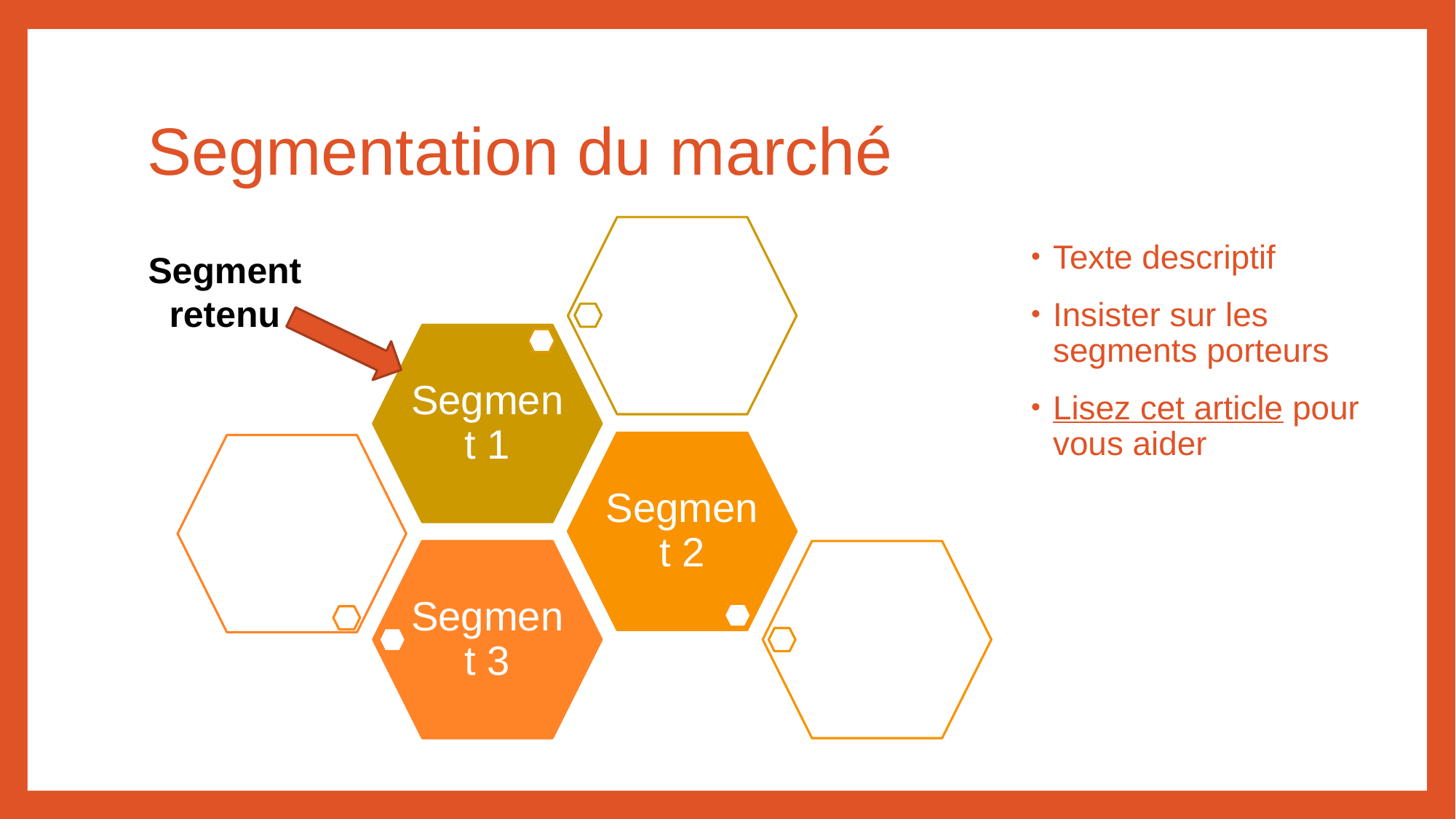

# Segmentation du marché
Segment 3
Segment 2
Segment 1
Texte descriptif
Insister sur les segments porteurs
Lisez cet article pour vous aider
Segment retenu